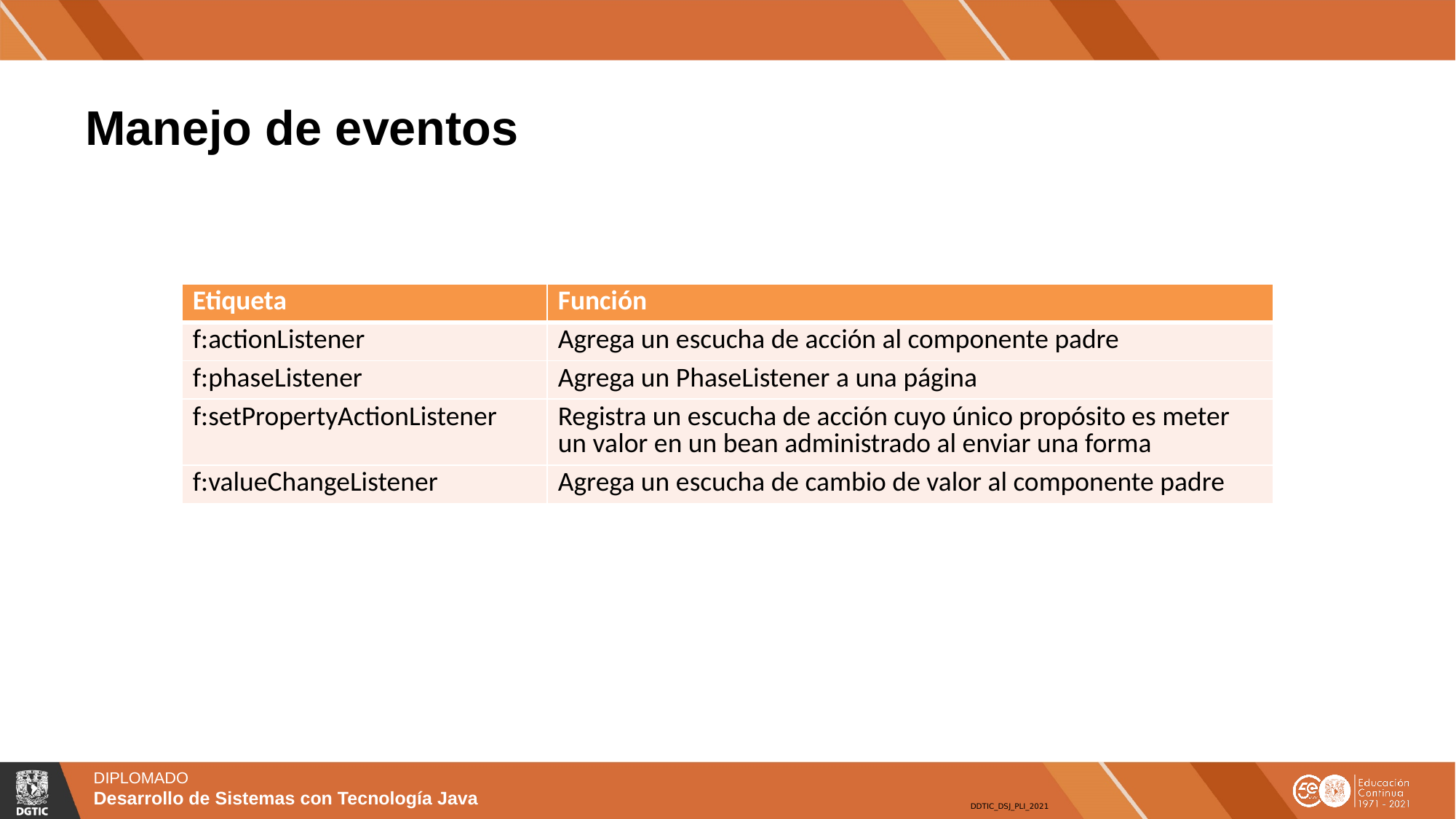

# Manejo de eventos
| Etiqueta | Función |
| --- | --- |
| f:actionListener | Agrega un escucha de acción al componente padre |
| f:phaseListener | Agrega un PhaseListener a una página |
| f:setPropertyActionListener | Registra un escucha de acción cuyo único propósito es meter un valor en un bean administrado al enviar una forma |
| f:valueChangeListener | Agrega un escucha de cambio de valor al componente padre |